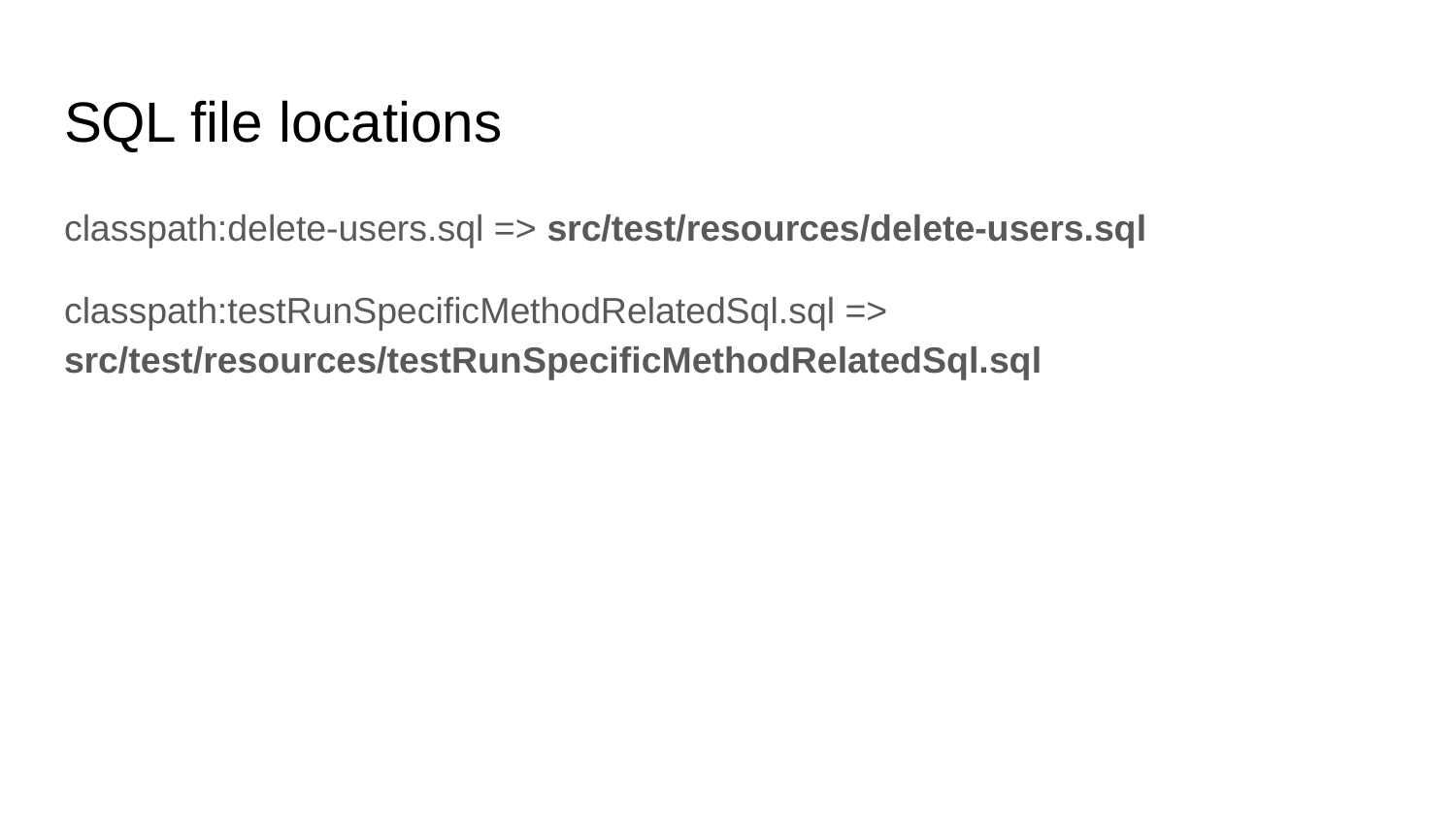

# SQL file locations
classpath:delete-users.sql => src/test/resources/delete-users.sql
classpath:testRunSpecificMethodRelatedSql.sql => src/test/resources/testRunSpecificMethodRelatedSql.sql